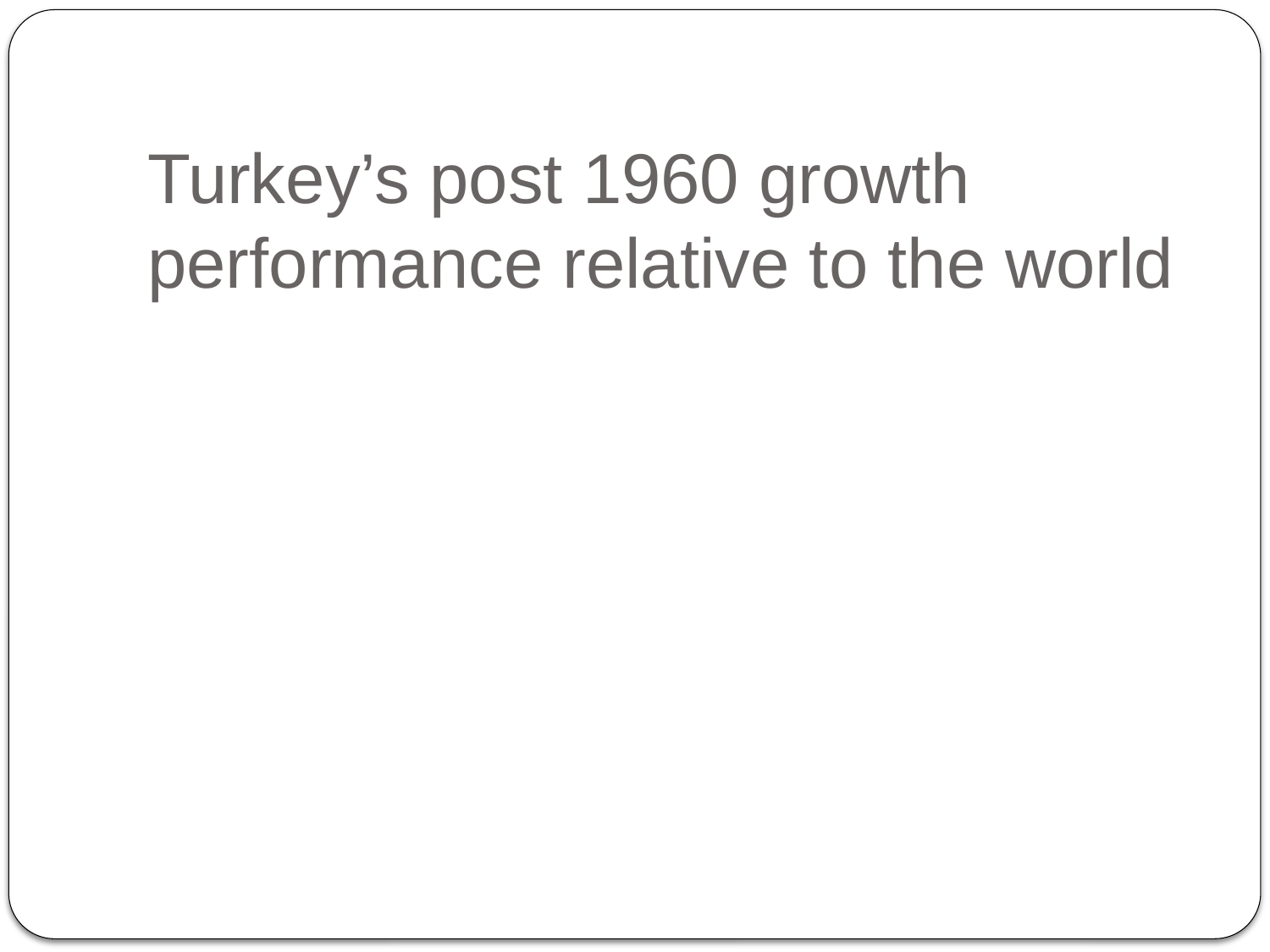

# Turkey’s post 1960 growth performance relative to the world